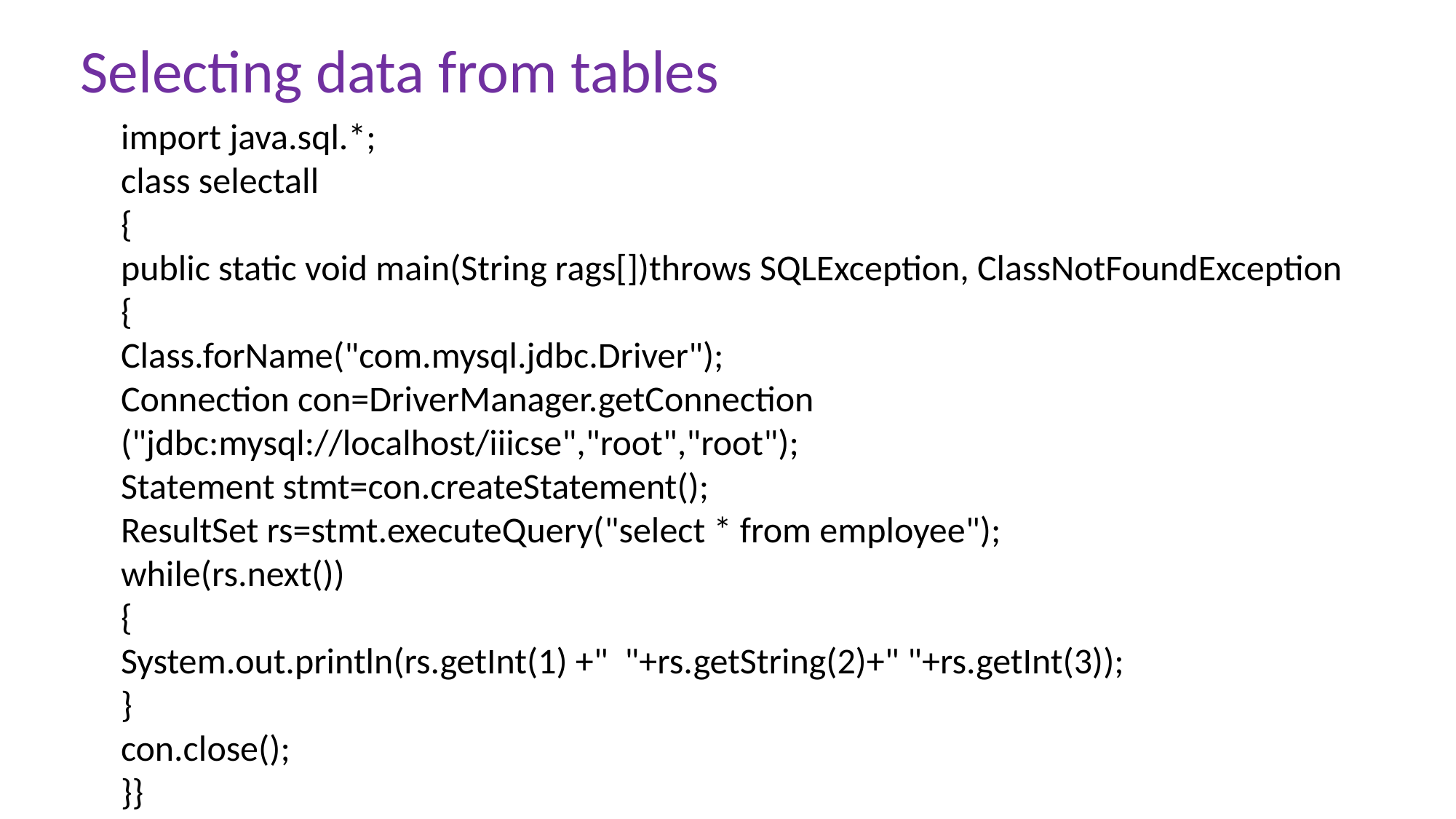

Selecting data from tables
import java.sql.*;
class selectall
{
public static void main(String rags[])throws SQLException, ClassNotFoundException
{
Class.forName("com.mysql.jdbc.Driver");
Connection con=DriverManager.getConnection
("jdbc:mysql://localhost/iiicse","root","root");
Statement stmt=con.createStatement();
ResultSet rs=stmt.executeQuery("select * from employee");
while(rs.next())
{
System.out.println(rs.getInt(1) +"  "+rs.getString(2)+" "+rs.getInt(3));
}
con.close();
}}